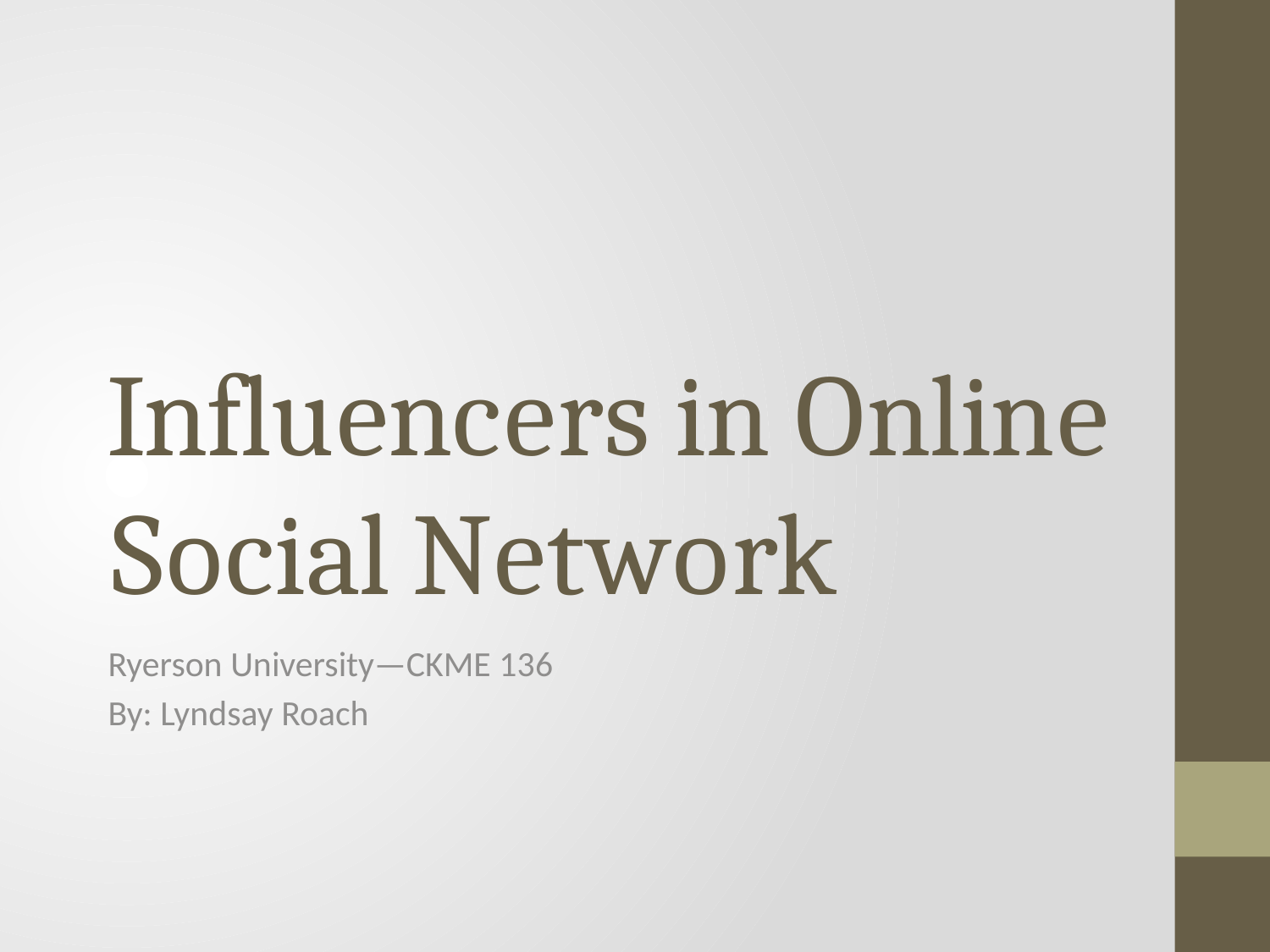

# Influencers in Online Social Network
Ryerson University—CKME 136
By: Lyndsay Roach